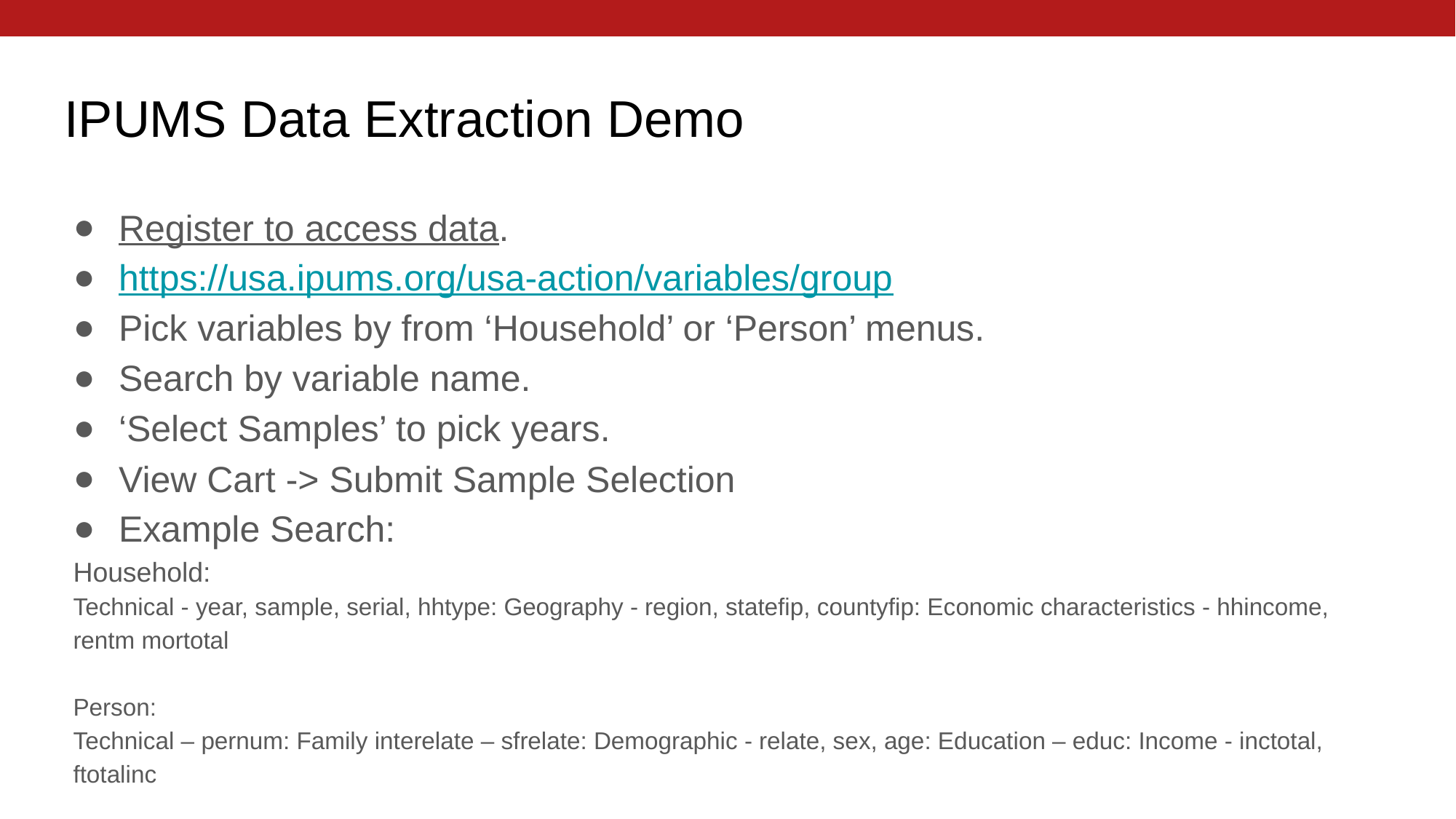

# IPUMS Data Extraction Demo
Register to access data.
https://usa.ipums.org/usa-action/variables/group
Pick variables by from ‘Household’ or ‘Person’ menus.
Search by variable name.
‘Select Samples’ to pick years.
View Cart -> Submit Sample Selection
Example Search:
Household:
Technical - year, sample, serial, hhtype: Geography - region, statefip, countyfip: Economic characteristics - hhincome, rentm mortotal

Person:
Technical – pernum: Family interelate – sfrelate: Demographic - relate, sex, age: Education – educ: Income - inctotal, ftotalinc